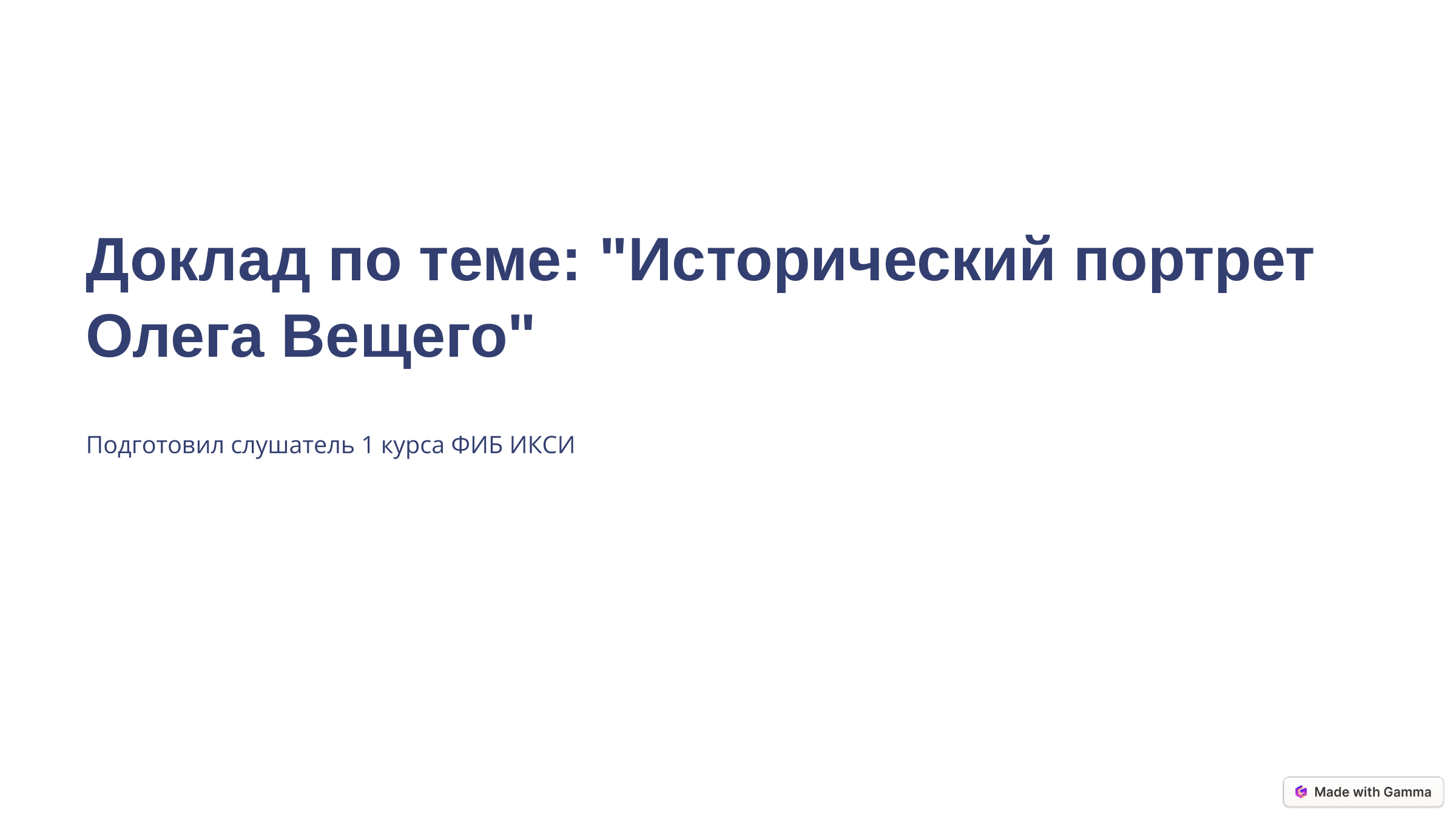

Доклад по теме: "Исторический портрет Олега Вещего"
Подготовил слушатель 1 курса ФИБ ИКСИ